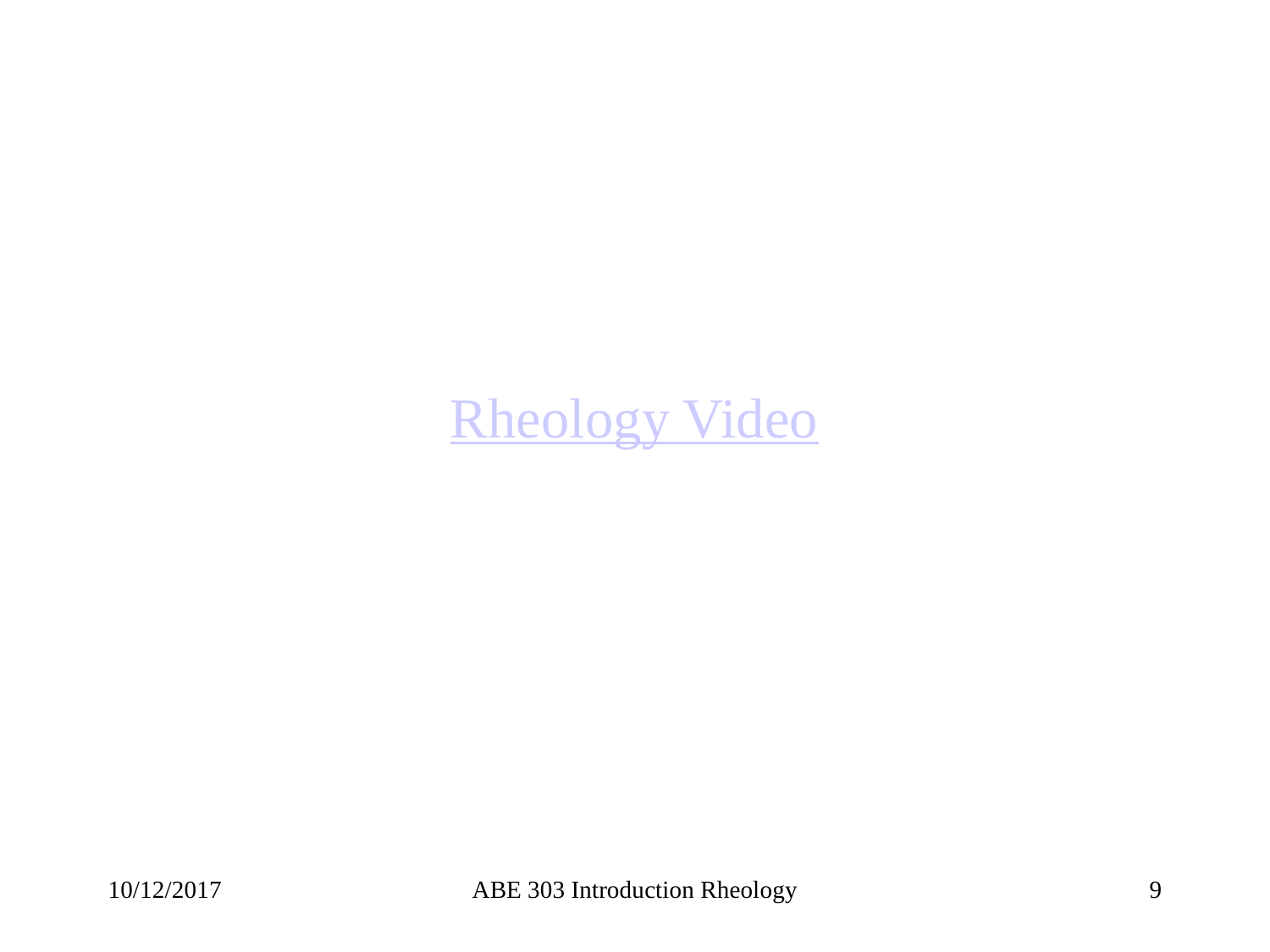

Rheology Video
10/12/2017
ABE 303 Introduction Rheology
9